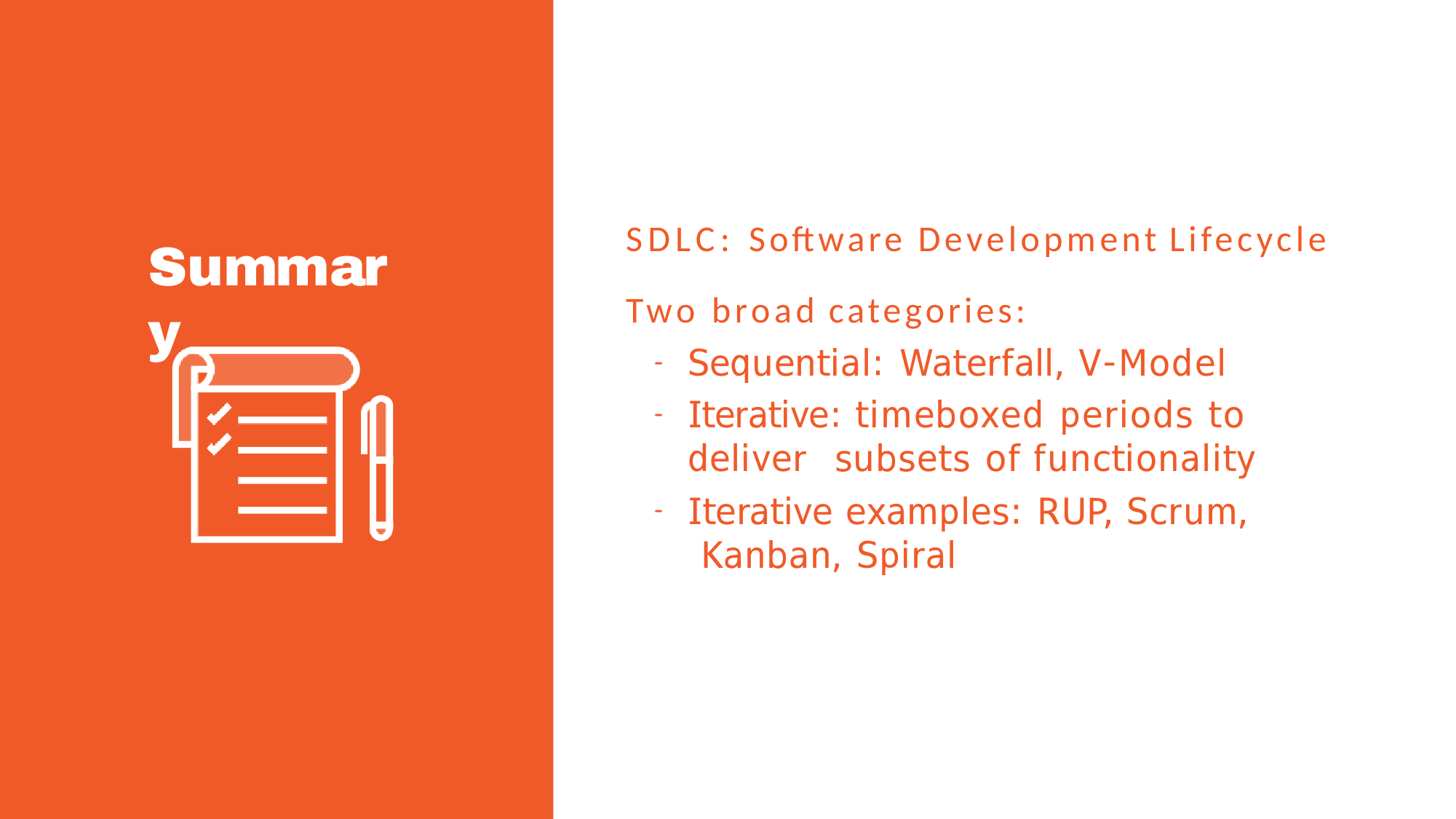

# SDLC: Software Development Lifecycle
Two broad categories:
Summary
Sequential: Waterfall, V-Model
Iterative: timeboxed periods to deliver  subsets of functionality
Iterative examples: RUP, Scrum,  Kanban, Spiral